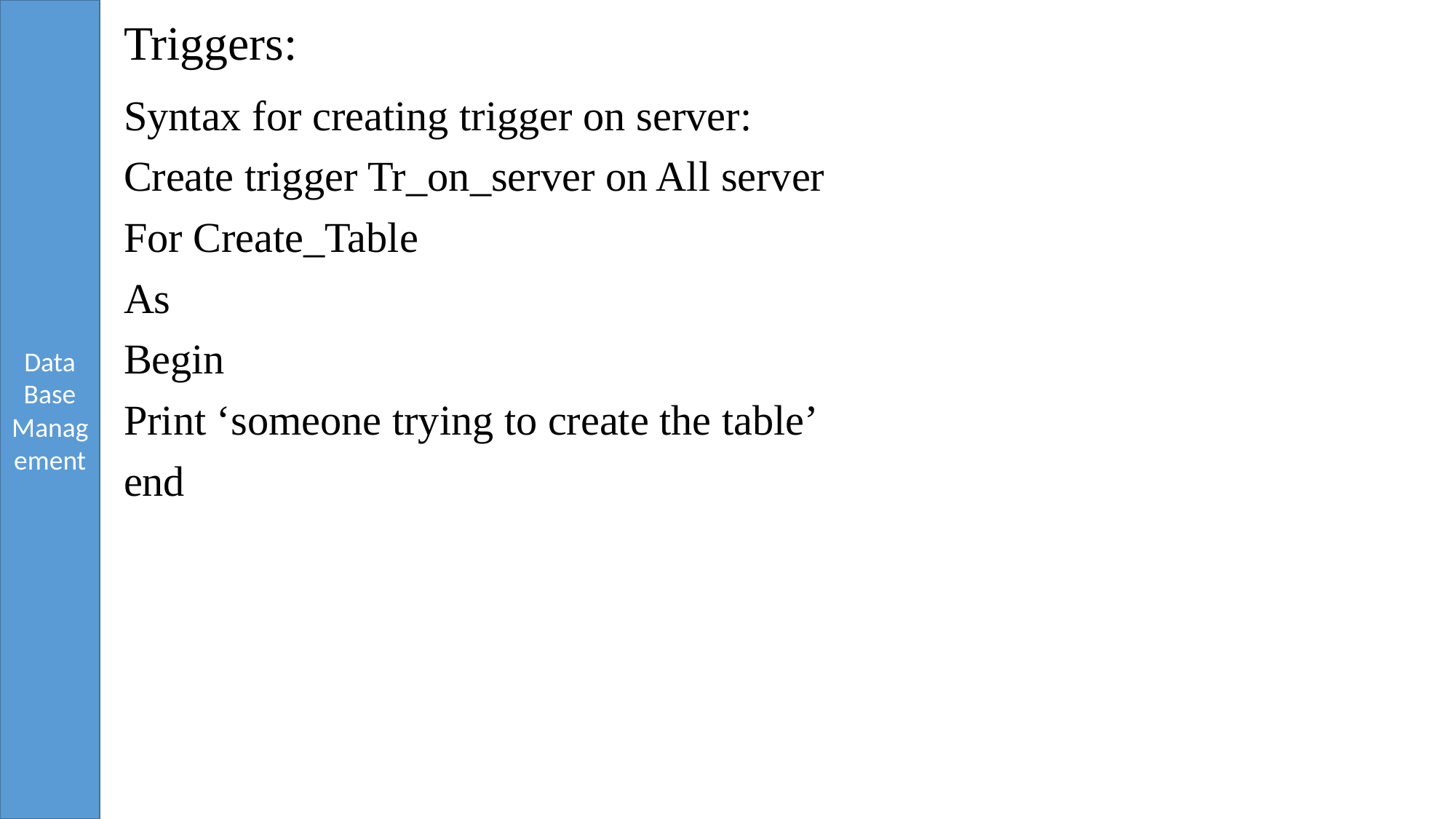

# Triggers:
Syntax for creating trigger on server:
Create trigger Tr_on_server on All server
For Create_Table
As
Begin
Print ‘someone trying to create the table’
end